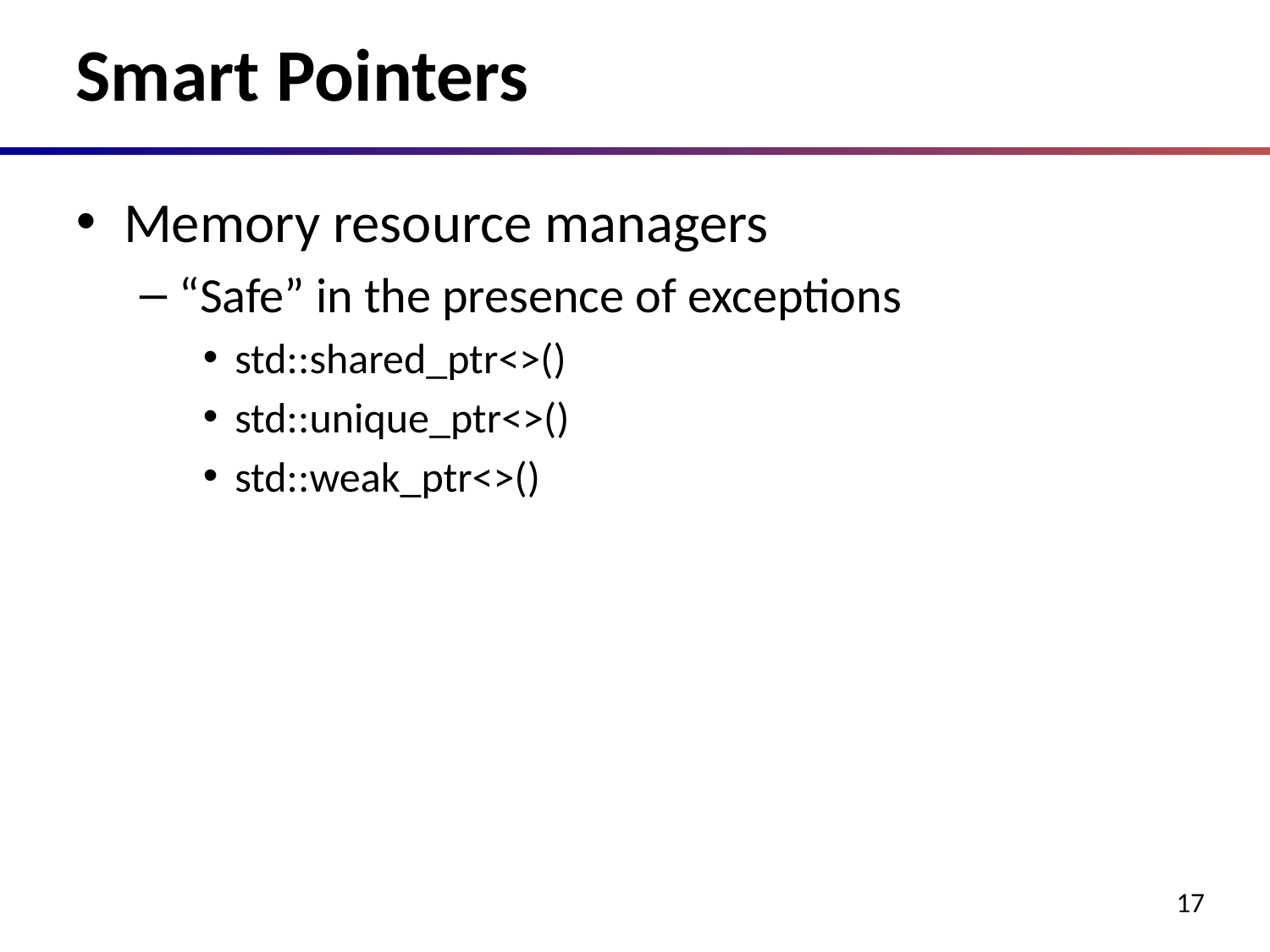

# Smart Pointers
Memory resource managers
“Safe” in the presence of exceptions
std::shared_ptr<>()
std::unique_ptr<>()
std::weak_ptr<>()